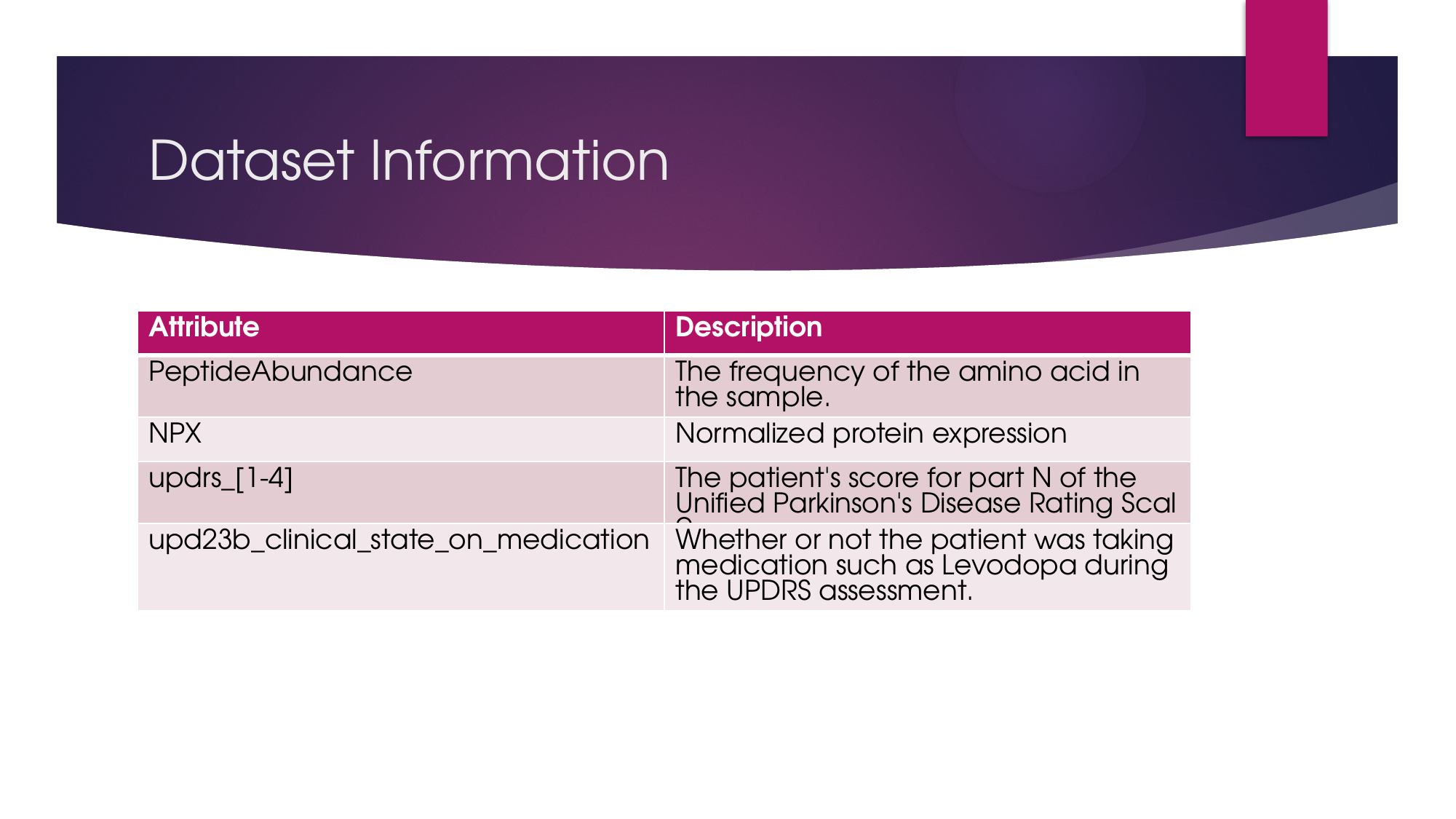

# Dataset Information
| Attribute | Description |
| --- | --- |
| PeptideAbundance | The frequency of the amino acid in the sample. |
| NPX | Normalized protein expression |
| updrs\_[1-4] | The patient's score for part N of the Unified Parkinson's Disease Rating Scale |
| upd23b\_clinical\_state\_on\_medication | Whether or not the patient was taking medication such as Levodopa during the UPDRS assessment. |